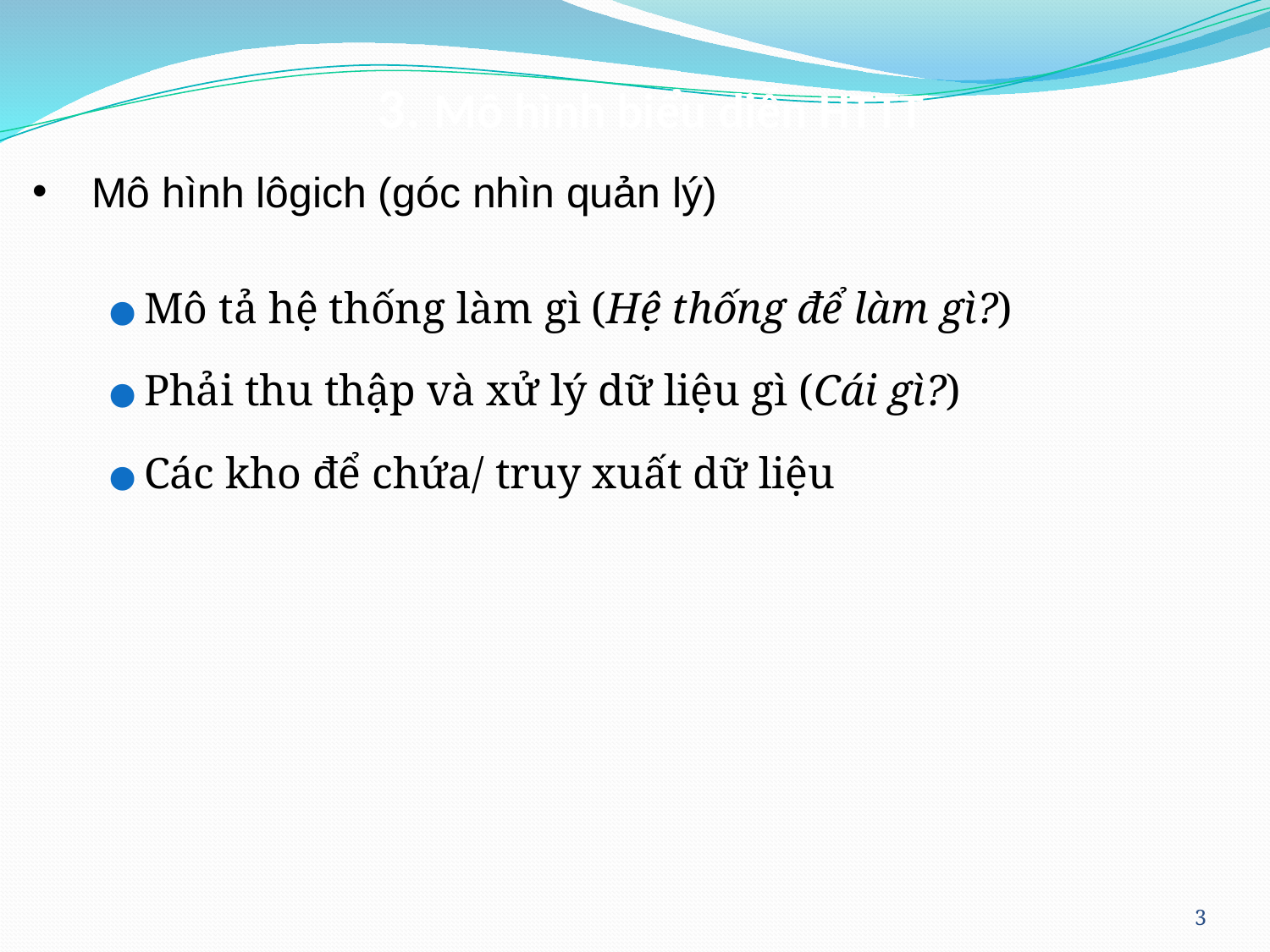

3. Mô hình biểu diễn HTTT
# Mô hình lôgich (góc nhìn quản lý)
Mô tả hệ thống làm gì (Hệ thống để làm gì?)
Phải thu thập và xử lý dữ liệu gì (Cái gì?)
Các kho để chứa/ truy xuất dữ liệu
3